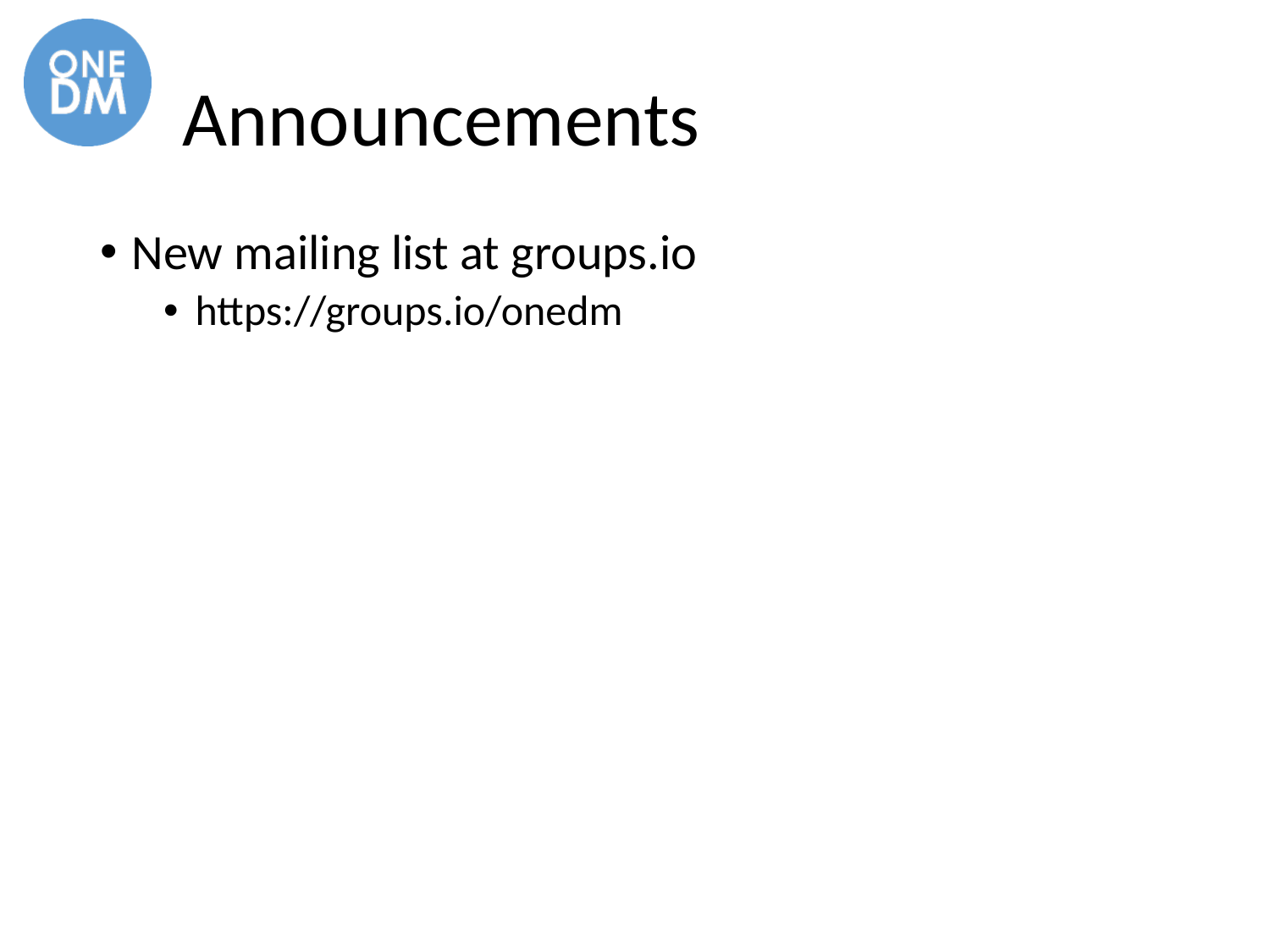

# Announcements
New mailing list at groups.io
https://groups.io/onedm